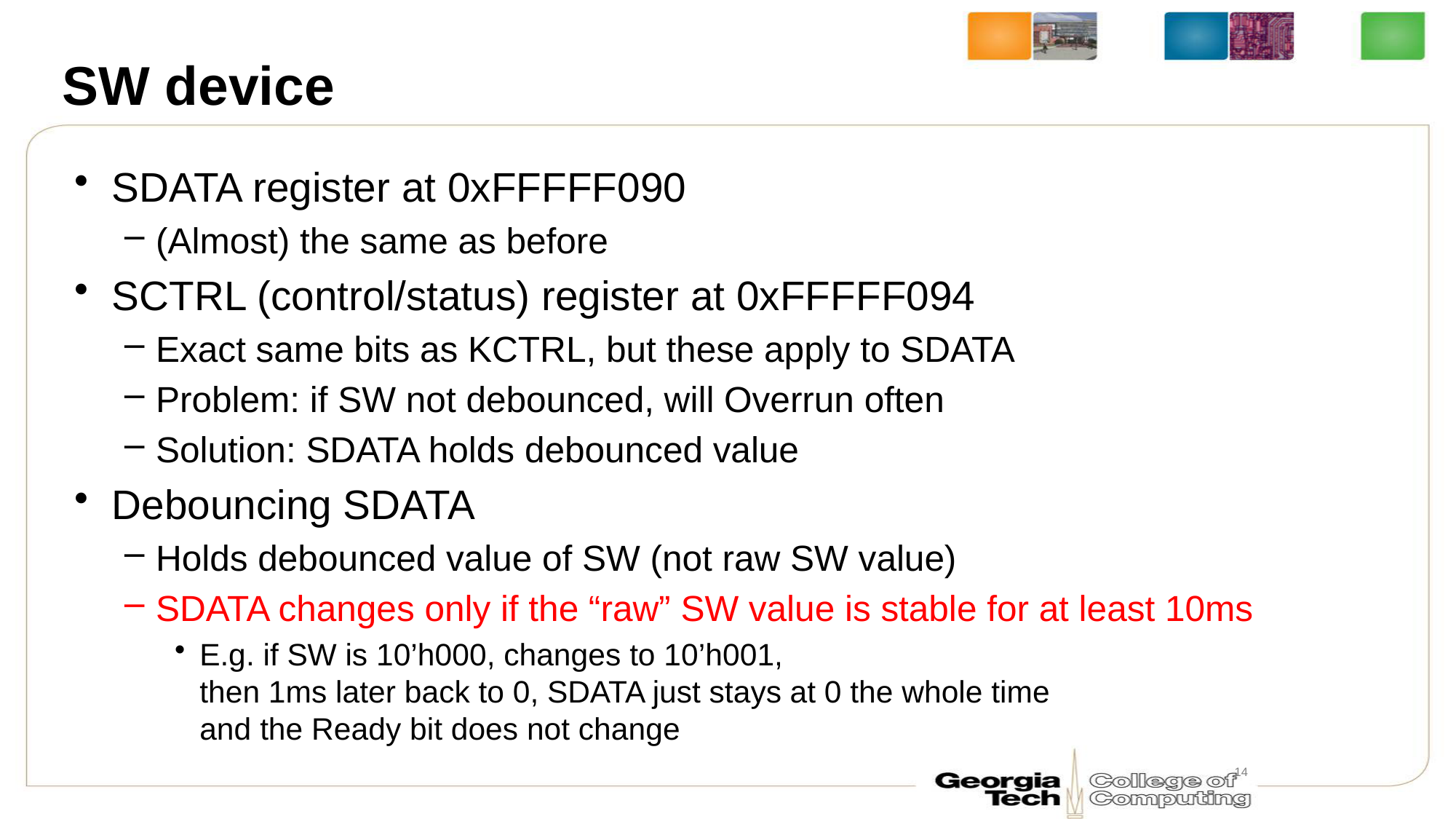

# SW device
SDATA register at 0xFFFFF090
(Almost) the same as before
SCTRL (control/status) register at 0xFFFFF094
Exact same bits as KCTRL, but these apply to SDATA
Problem: if SW not debounced, will Overrun often
Solution: SDATA holds debounced value
Debouncing SDATA
Holds debounced value of SW (not raw SW value)
SDATA changes only if the “raw” SW value is stable for at least 10ms
E.g. if SW is 10’h000, changes to 10’h001,
then 1ms later back to 0, SDATA just stays at 0 the whole time
and the Ready bit does not change
14